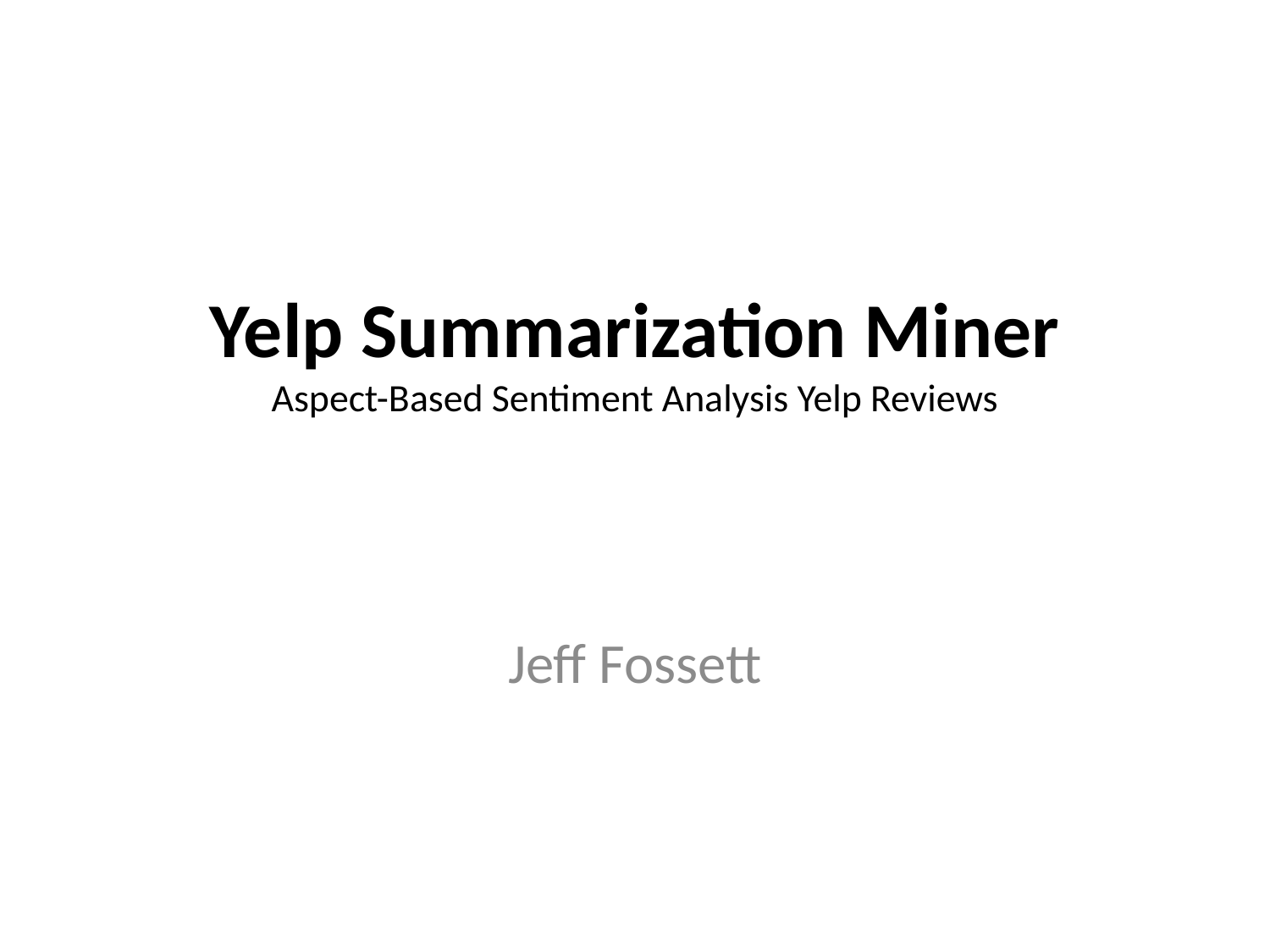

# Yelp Summarization Miner Aspect-Based Sentiment Analysis Yelp Reviews
Jeff Fossett